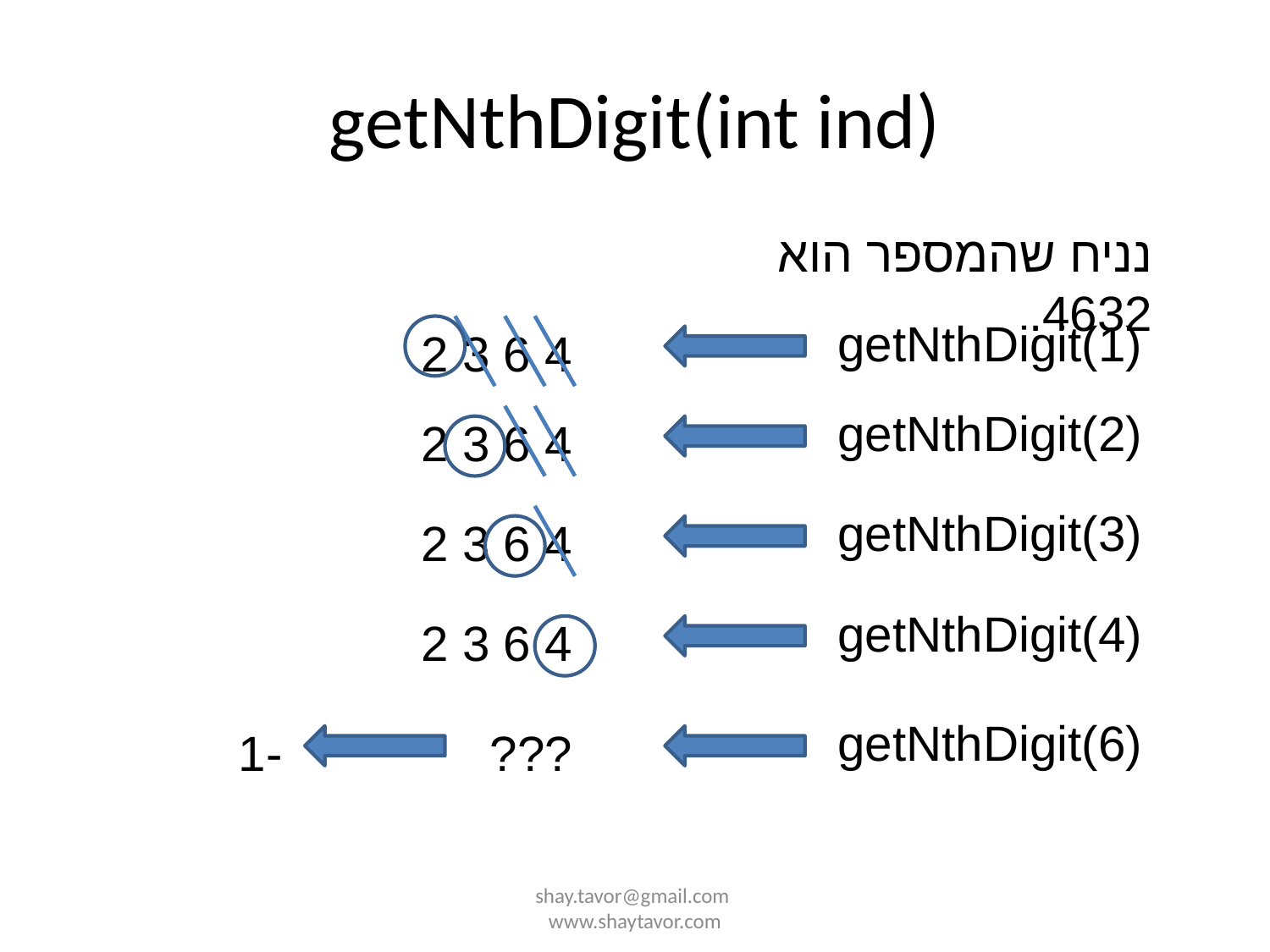

# getNthDigit(int ind)
נניח שהמספר הוא 4632.
getNthDigit(1)
4 6 3 2

getNthDigit(2)
4 6 3 2

getNthDigit(3)
4 6 3 2

getNthDigit(4)
4 6 3 2

getNthDigit(6)
-1
???

shay.tavor@gmail.com  www.shaytavor.com